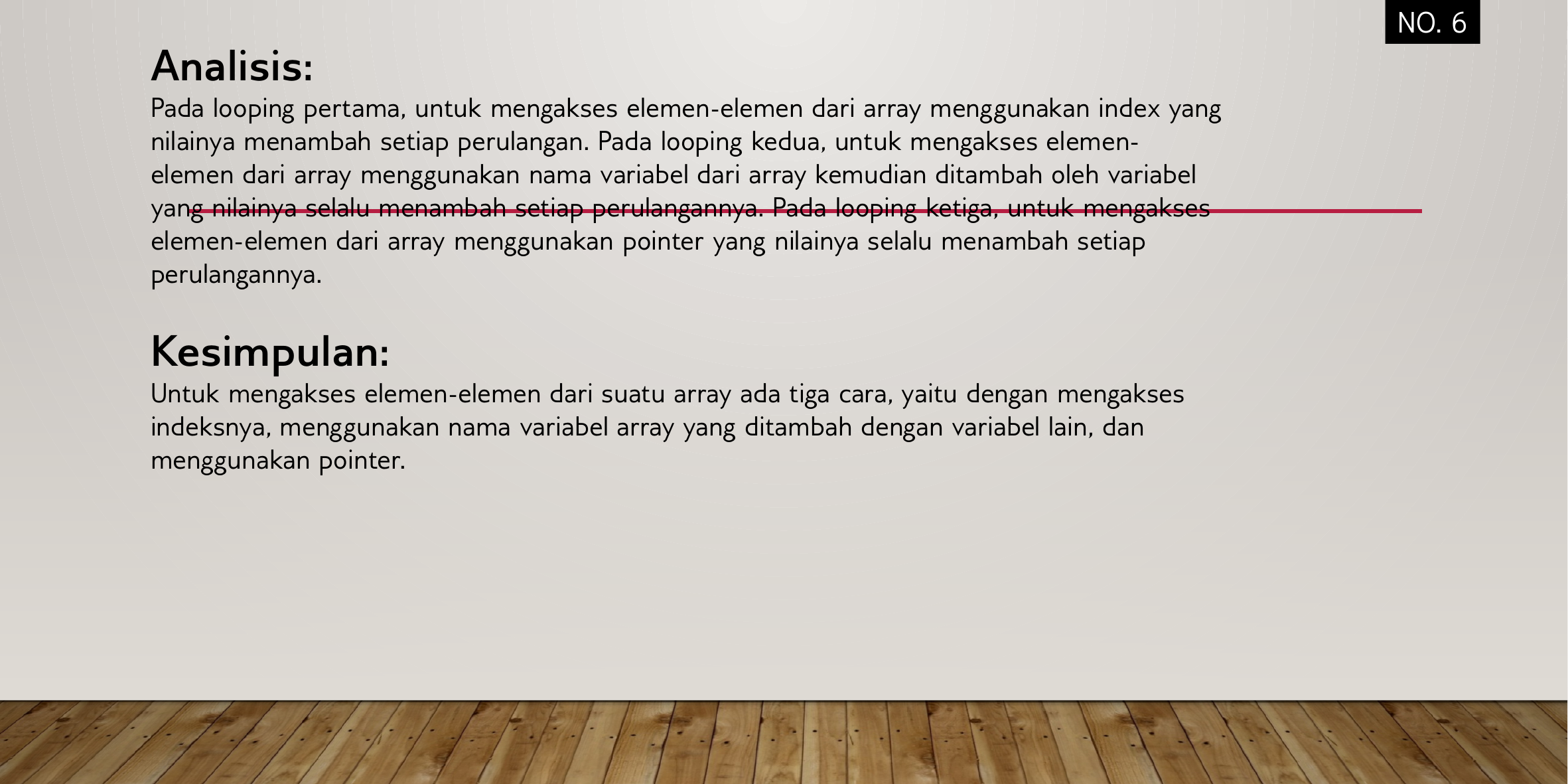

NO. 6
Analisis:
Pada looping pertama, untuk mengakses elemen-elemen dari array menggunakan index yang nilainya menambah setiap perulangan. Pada looping kedua, untuk mengakses elemen-elemen dari array menggunakan nama variabel dari array kemudian ditambah oleh variabel yang nilainya selalu menambah setiap perulangannya. Pada looping ketiga, untuk mengakses elemen-elemen dari array menggunakan pointer yang nilainya selalu menambah setiap perulangannya.

Kesimpulan:
Untuk mengakses elemen-elemen dari suatu array ada tiga cara, yaitu dengan mengakses indeksnya, menggunakan nama variabel array yang ditambah dengan variabel lain, dan menggunakan pointer.